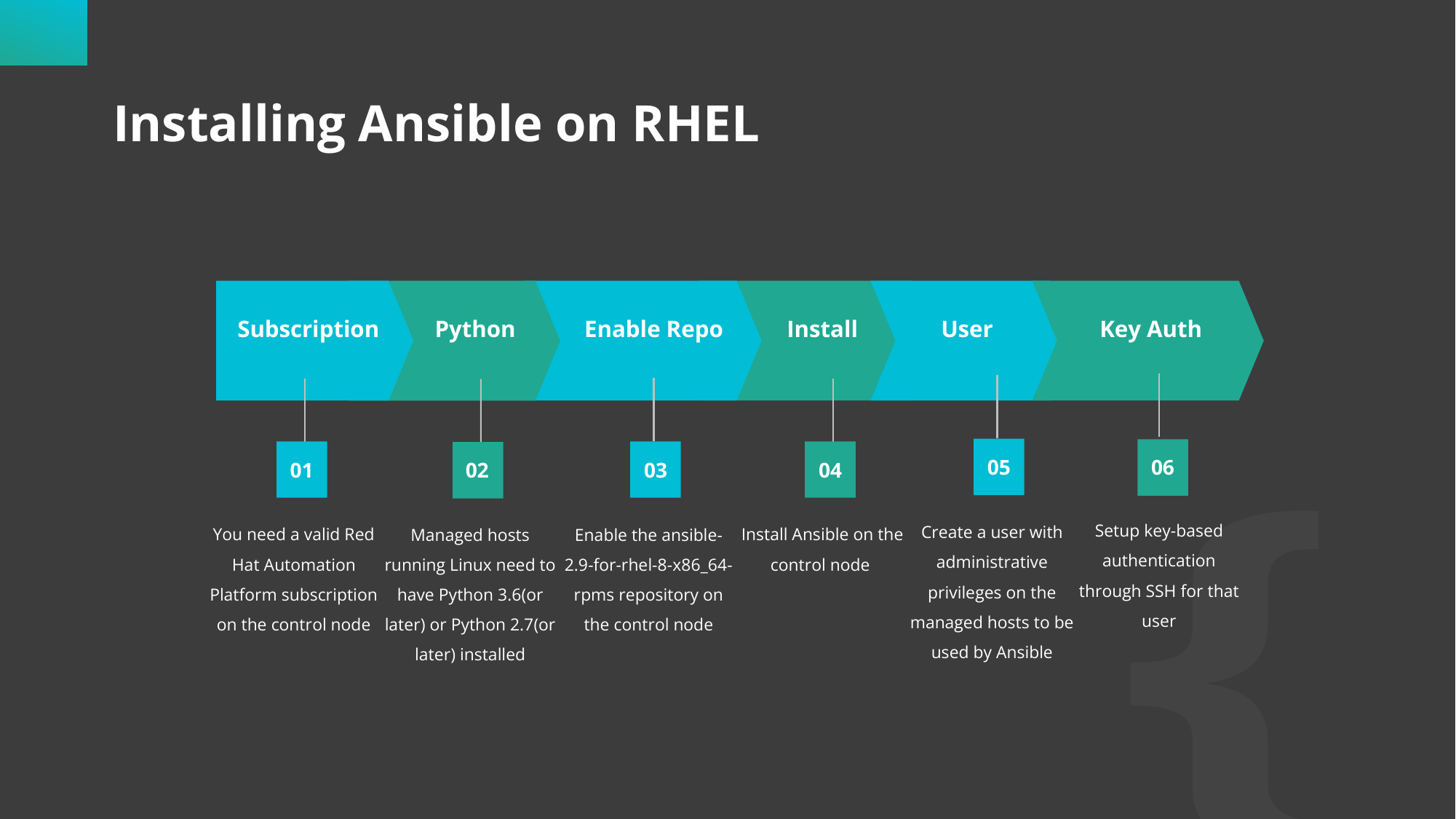

# Installing Ansible on RHEL

Subscription
Key Auth
Enable Repo
User
Install
Python

05
06
03
04
01
02
Setup key-based authentication through SSH for that user
Create a user with administrative privileges on the managed hosts to be used by Ansible
Install Ansible on the control node
You need a valid Red Hat Automation Platform subscription on the control node

Managed hosts running Linux need to have Python 3.6(or later) or Python 2.7(or later) installed
Enable the ansible-2.9-for-rhel-8-x86_64-rpms repository on the control node